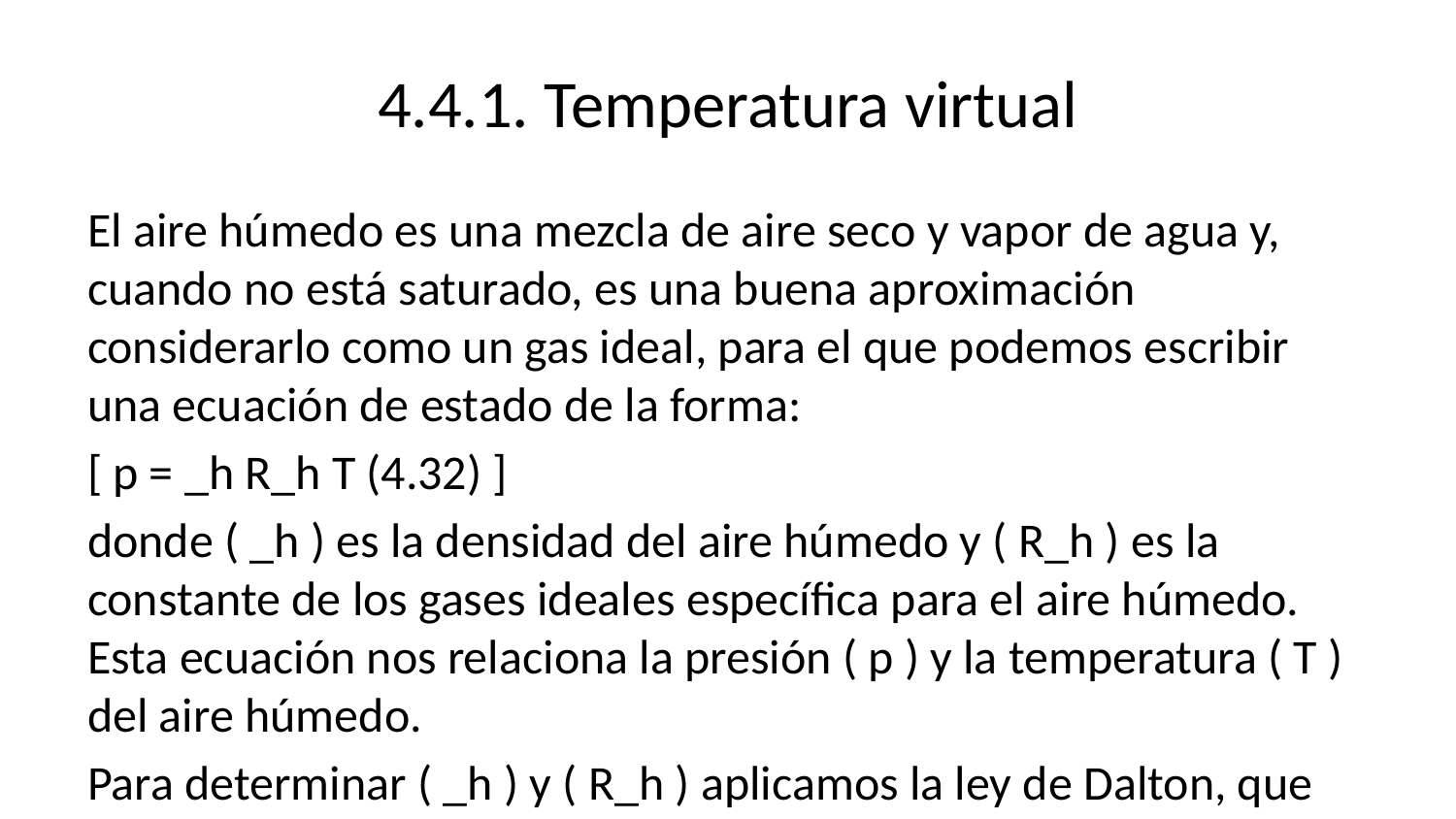

# 4.4.1. Temperatura virtual
El aire húmedo es una mezcla de aire seco y vapor de agua y, cuando no está saturado, es una buena aproximación considerarlo como un gas ideal, para el que podemos escribir una ecuación de estado de la forma:
[ p = _h R_h T (4.32) ]
donde ( _h ) es la densidad del aire húmedo y ( R_h ) es la constante de los gases ideales específica para el aire húmedo. Esta ecuación nos relaciona la presión ( p ) y la temperatura ( T ) del aire húmedo.
Para determinar ( _h ) y ( R_h ) aplicamos la ley de Dalton, que establece que la presión del aire húmedo es igual a la suma de las presiones parciales del aire seco y del vapor, esto es:
[ p = p_d + e =  (4.33) ]
donde hemos sustituido la ecuación de estado (ecuación de los gases ideales) del vapor y del aire seco. Igualando (4.32) y (4.33) podemos despejar la constante de los gases específica para el aire húmedo:
[ R_h =  (4.34) ]
donde hemos sustituido el coeficiente ( = M_v/M_d = 0.622 ).
El problema es que ( R_h ) no es constante porque depende de la humedad específica ( q ). Para evitar este inconveniente podemos definir la temperatura virtual del aire húmedo:
[ T_v =  = (1 + 0.61 q)T (4.35) ]
y, así, la ecuación de estado para el aire húmedo (4.32) nos queda:
[ p = _h R_d T_v (4.36) ]
Nótese que la constante de los gases que aparece, ( R_d ), es la constante específica del aire seco.
Comparando (4.32) con (4.36), se ve que una masa de aire con humedad ( q ), a la temperatura ( T ) y densidad ( _h ) tiene la misma presión que una masa de aire seco que tuviera la misma densidad y temperatura ( T_v ). Expresado de otra manera, la temperatura virtual ( T_v ) de una masa de aire húmedo es la temperatura a la cual una masa de aire seco, a la misma presión, tendría la misma densidad que el aire húmedo.
Con esta definición podemos tratar el aire húmedo a la temperatura ( T ) como si fuera aire seco a la temperatura ( T_v ). Por ejemplo, podemos utilizar la ecuación hipsométrica (4.8) para el aire húmedo sustituyendo ( T ) por ( T_v ). Así, el espesor de una capa de aire ( z ) entre dos niveles de presión ( p ) a la presión ( p ) es proporcional a ( T_v ).
Como a igual presión y temperatura la densidad del aire húmedo es menor que la del aire seco, la diferencia ( T_v - T ) es lo que habría que calentar el aire seco para que su densidad disminuyera hasta igualar la del aire húmedo. En general, la temperatura virtual es parecida a la temperatura real, siendo la diferencia de temperaturas en condiciones de aire caliente y húmedo de aproximadamente 2 ó 3 °C.